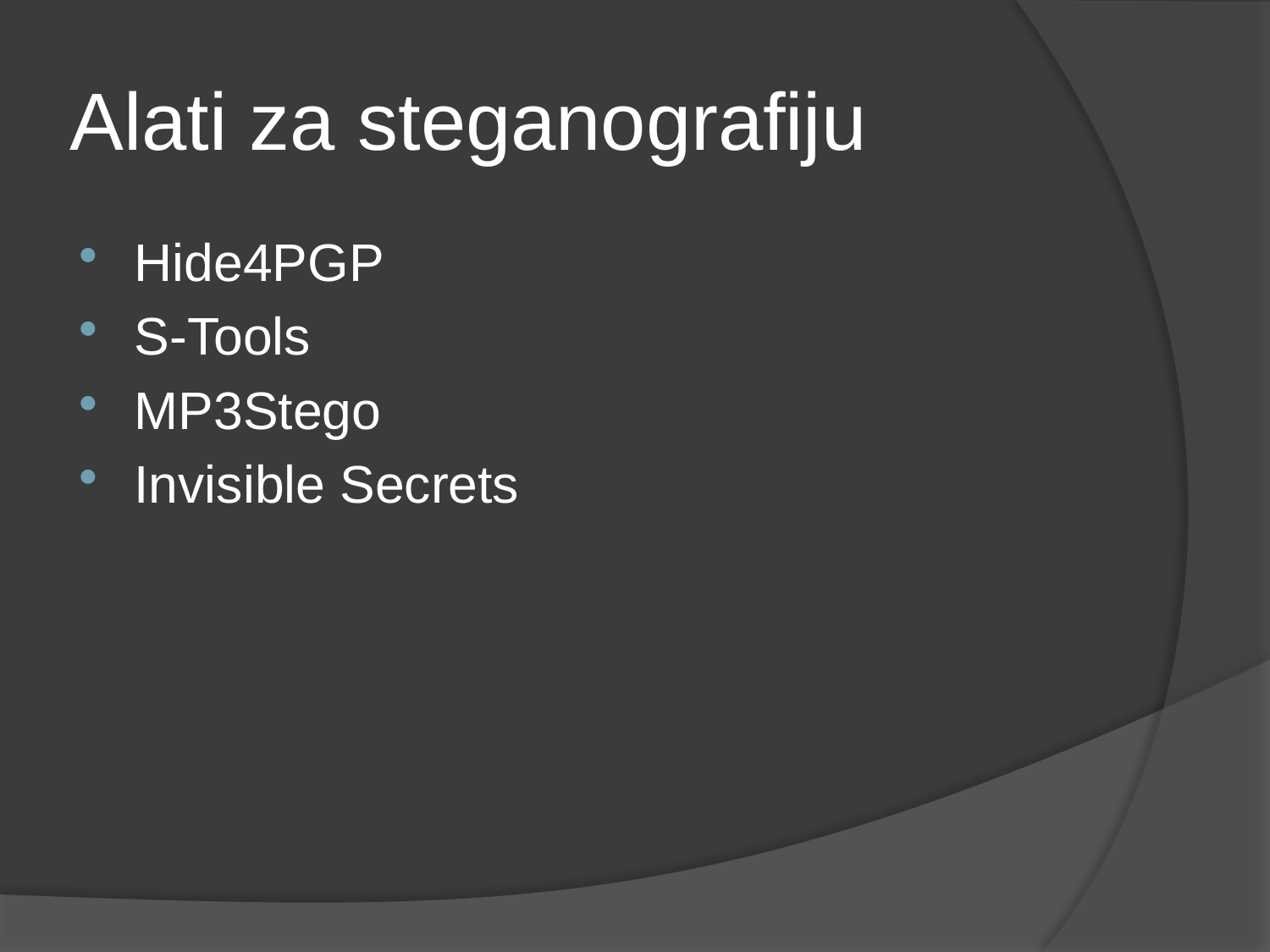

# Alati za steganografiju
Hide4PGP
S-Tools
MP3Stego
Invisible Secrets